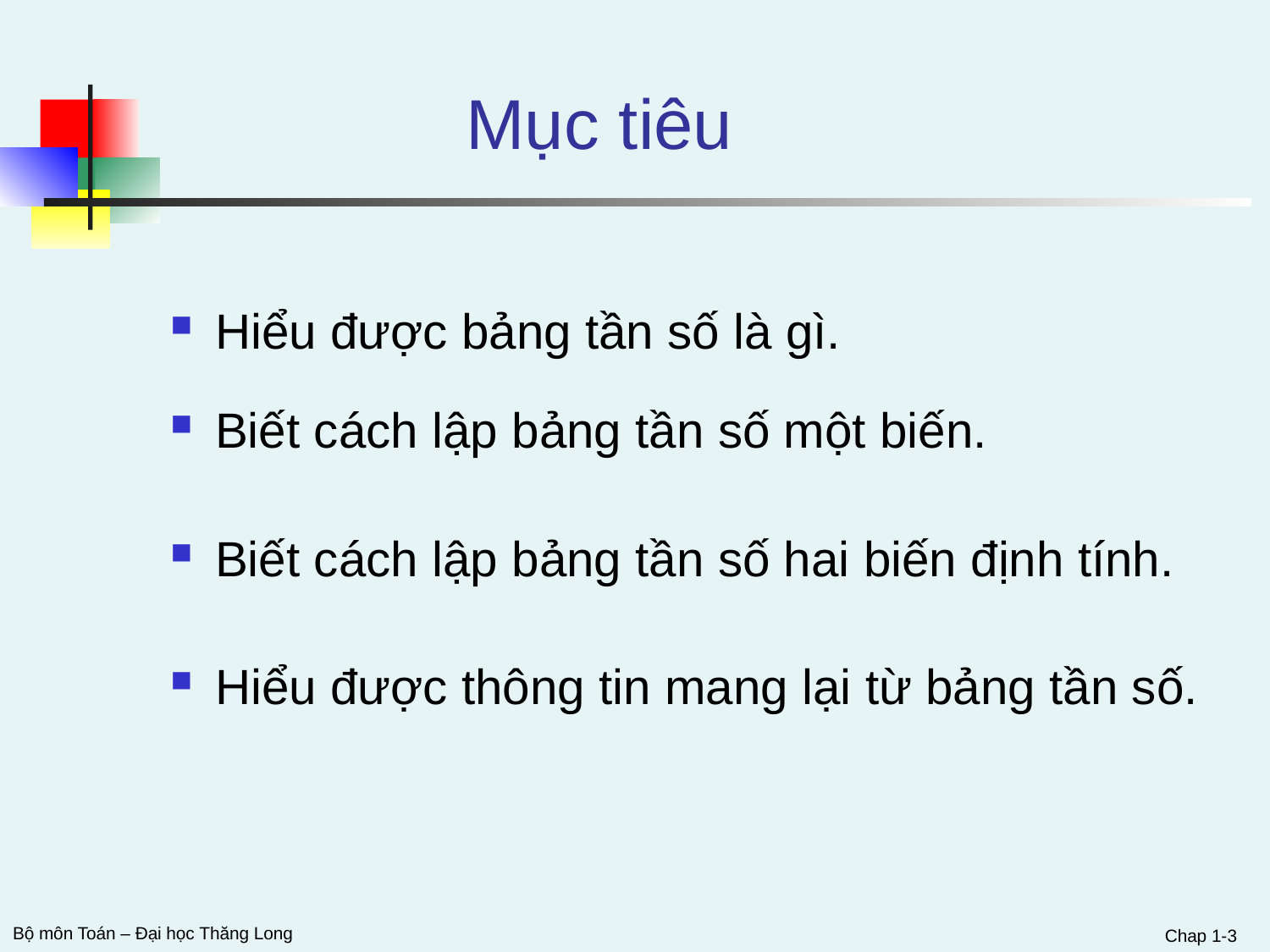

# Mục tiêu
Hiểu được bảng tần số là gì.
Biết cách lập bảng tần số một biến.
Biết cách lập bảng tần số hai biến định tính.
Hiểu được thông tin mang lại từ bảng tần số.
Chap 1-3
Bộ môn Toán – Đại học Thăng Long